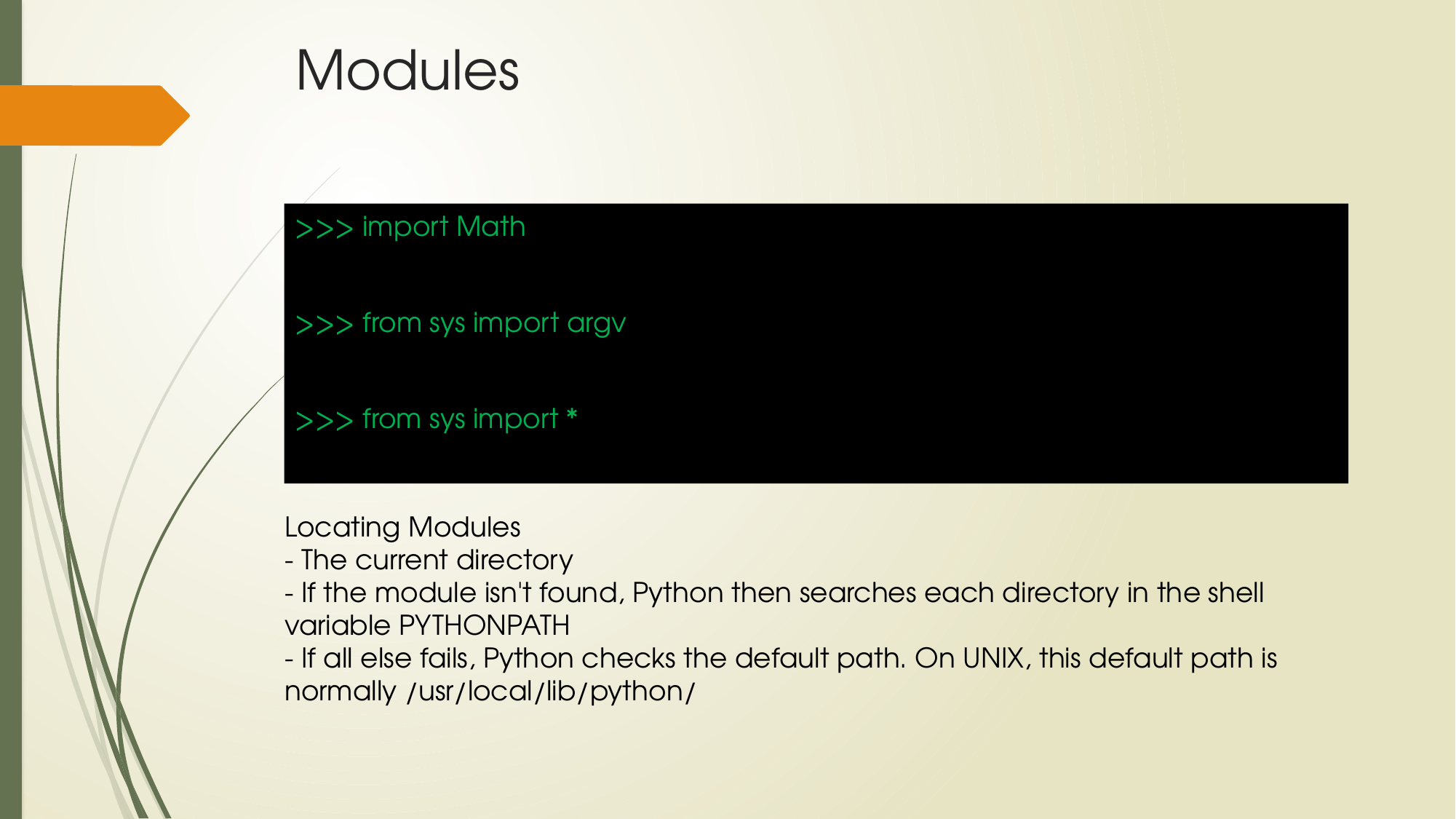

# Modules
>>> import Math

>>> from sys import argv

>>> from sys import *
Locating Modules
- The current directory
- If the module isn't found, Python then searches each directory in the shell variable PYTHONPATH
- If all else fails, Python checks the default path. On UNIX, this default path is normally /usr/local/lib/python/